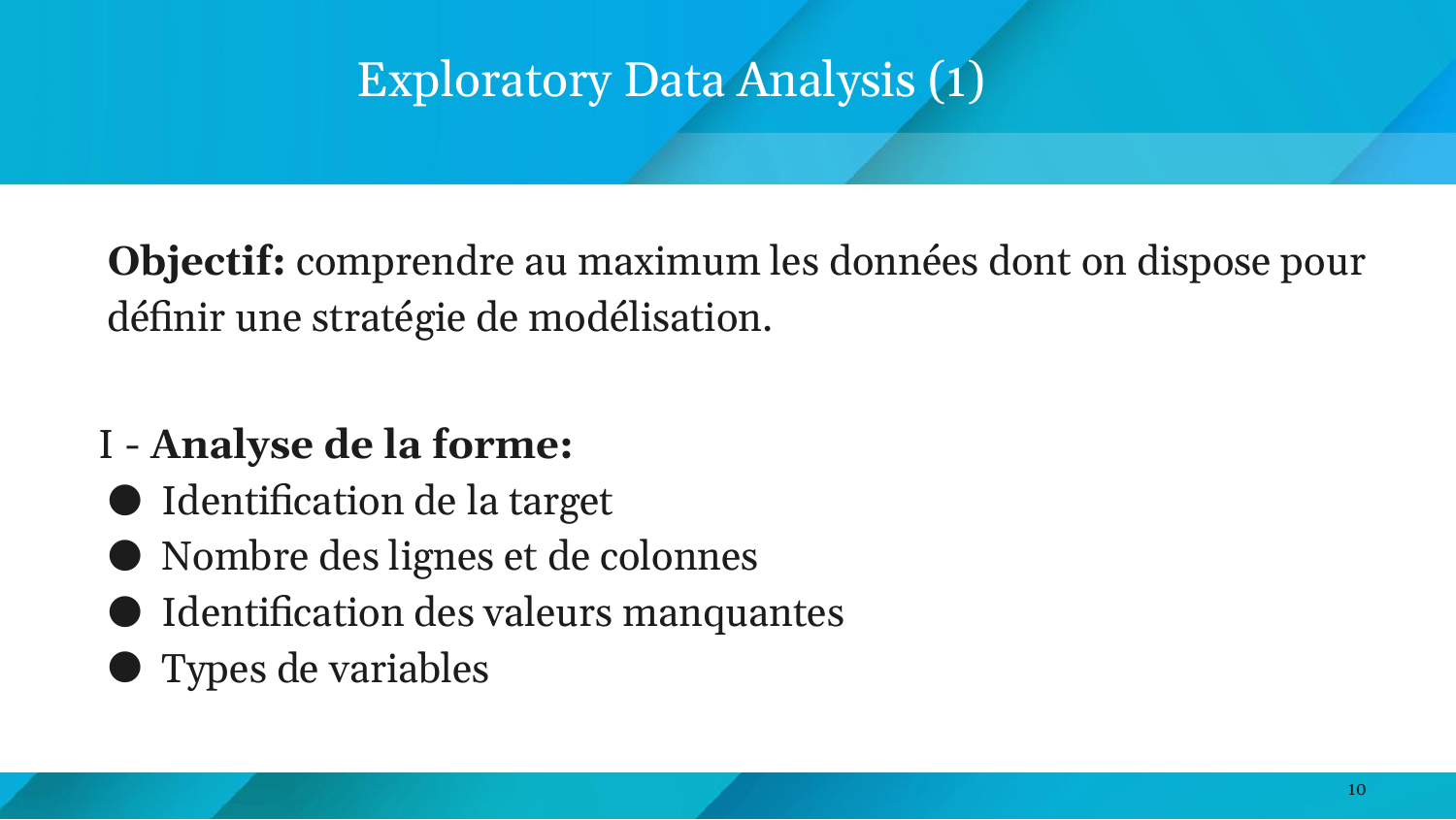

# Exploratory Data Analysis (1)
Objectif: comprendre au maximum les données dont on dispose pour définir une stratégie de modélisation.

 I - Analyse de la forme:
Identification de la target
Nombre des lignes et de colonnes
Identification des valeurs manquantes
Types de variables

10